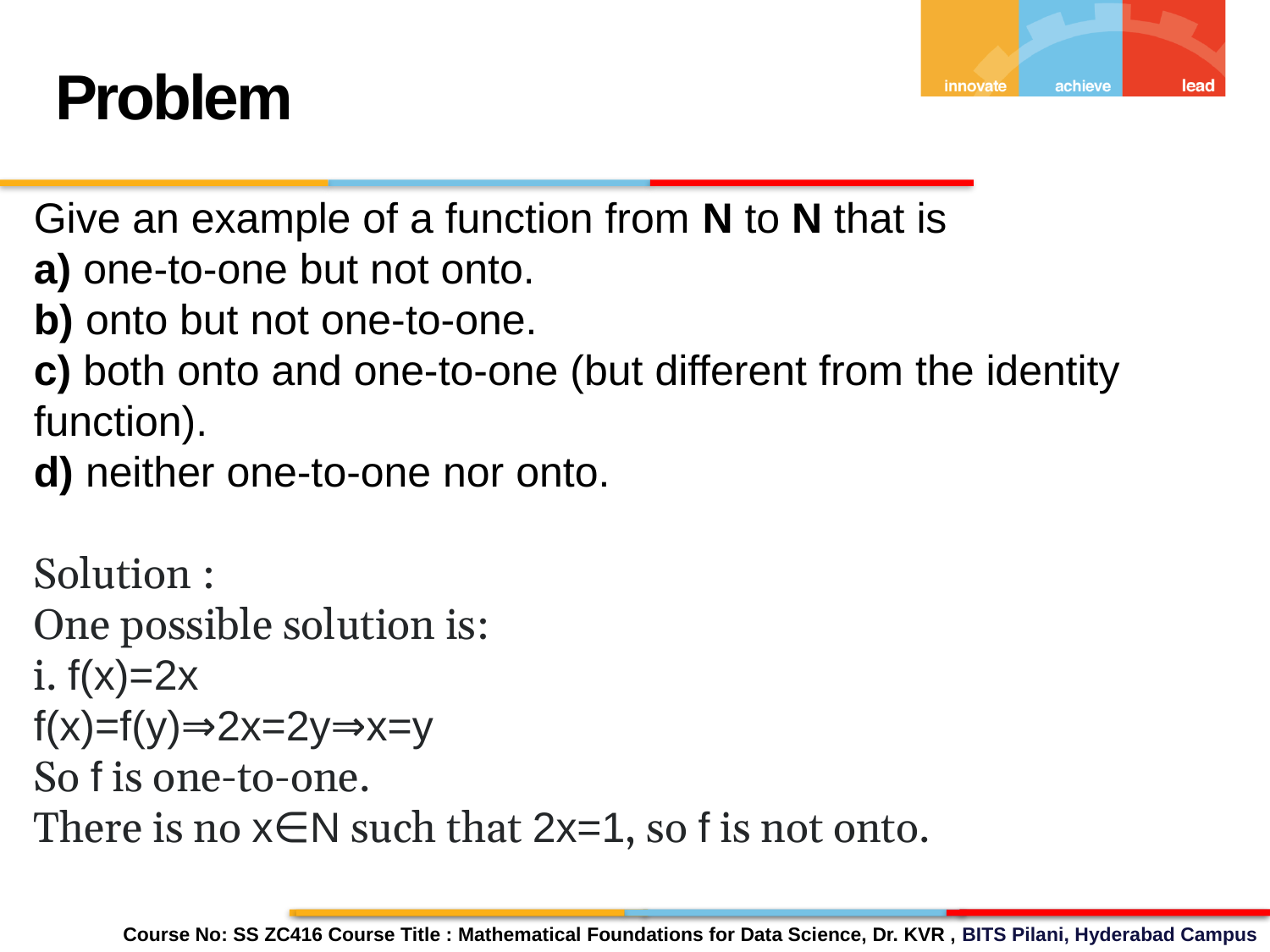

Problem
Give an example of a function from N to N that is
a) one-to-one but not onto.
b) onto but not one-to-one.
c) both onto and one-to-one (but different from the identity
function).
d) neither one-to-one nor onto.

Solution :
One possible solution is:
i. f(x)=2x
f(x)=f(y)⇒2x=2y⇒x=y
So f is one-to-one.
There is no x∈N such that 2x=1, so f is not onto.